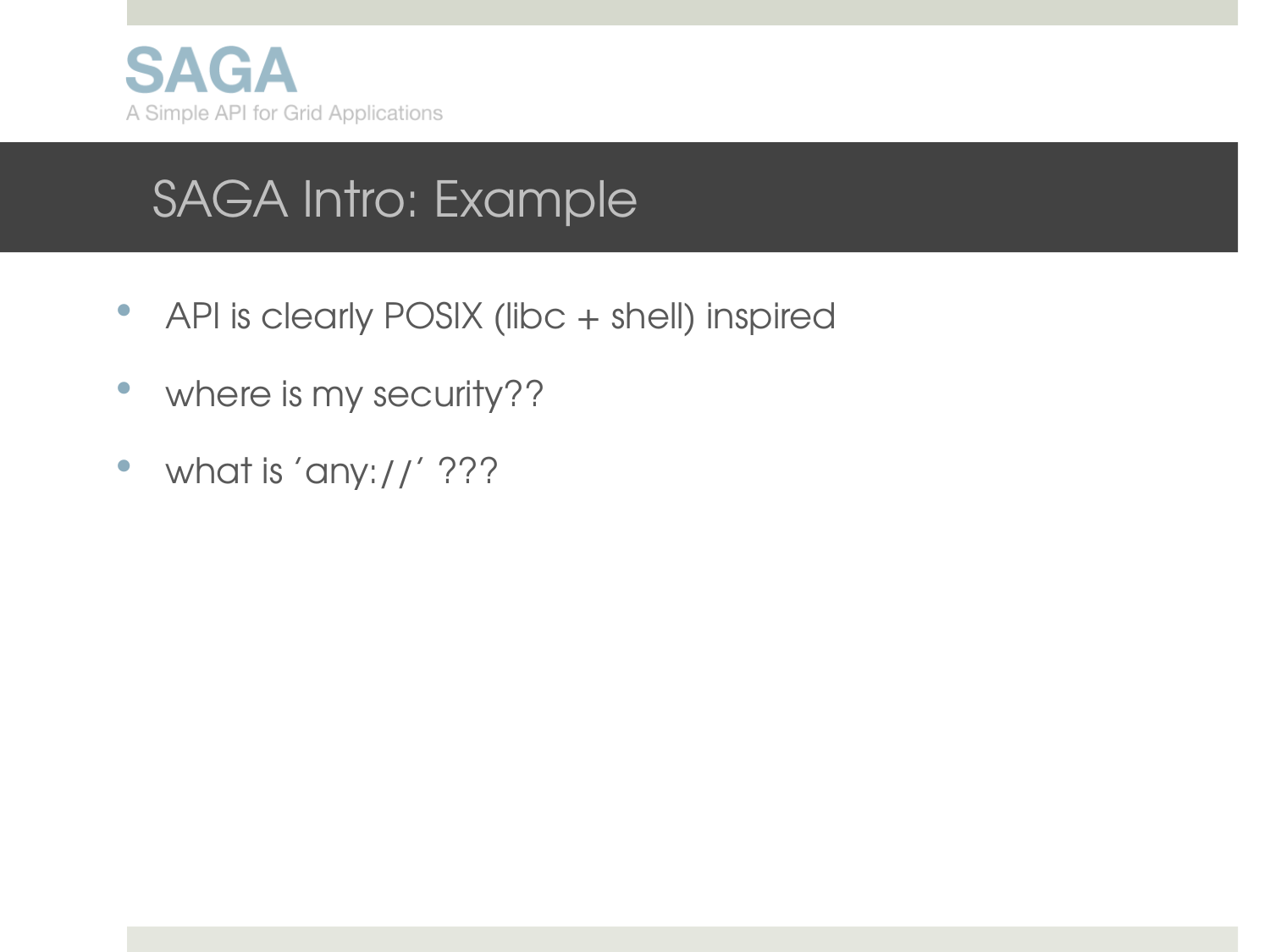

# SAGA Intro: Example
API is clearly POSIX (libc + shell) inspired
where is my security??
what is ’any://’ ???